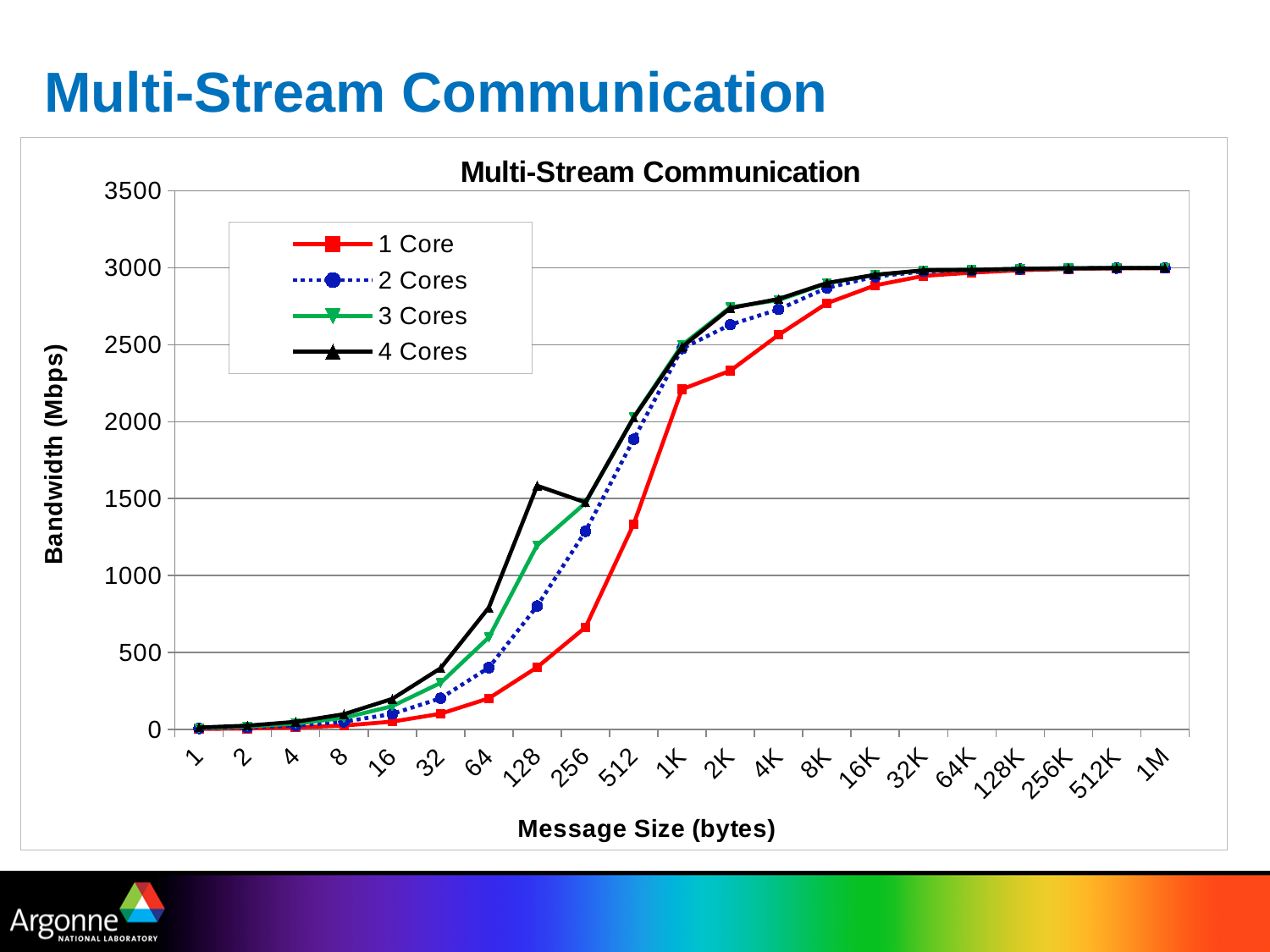

# Multi-Stream Communication

### Chart: Multi-Stream Communication

| Category | 1 Core | 2 Cores | 3 Cores | 4 Cores |
|---|---|---|---|---|
| 1 | 3.224 | 6.3839999999999995 | 9.553 | 12.493 |
| 2 | 6.437 | 12.696 | 19.052 | 24.921999999999986 |
| 4 | 12.729999999999999 | 25.096 | 37.800000000000004 | 49.52500000000001 |
| 8 | 25.274 | 50.124 | 75.17999999999998 | 99.268 |
| 16 | 50.966 | 100.67199999999998 | 151.52800000000013 | 198.82000000000014 |
| 32 | 101.82 | 202.602 | 302.43499999999966 | 397.442 |
| 64 | 202.37900000000002 | 401.83599999999973 | 598.6569999999995 | 791.9479999999992 |
| 128 | 404.442 | 802.2519999999994 | 1197.462 | 1583.6839999999988 |
| 256 | 663.6469999999995 | 1287.311 | 1471.492 | 1475.567 |
| 512 | 1334.463 | 1885.27 | 2029.106 | 2025.943 |
| 1K | 2210.584 | 2475.174 | 2497.945 | 2485.341 |
| 2K | 2331.203 | 2630.324 | 2743.7809999999977 | 2737.7 |
| 4K | 2564.24 | 2729.697 | 2789.9150000000022 | 2797.507 |
| 8K | 2769.598 | 2869.312000000002 | 2899.735 | 2901.163 |
| 16K | 2885.903 | 2942.625 | 2954.334000000001 | 2954.7689999999975 |
| 32K | 2947.401 | 2976.7249999999976 | 2982.309 | 2983.171 |
| 64K | 2968.4730000000022 | 2982.751 | 2986.304 | 2986.439 |
| 128K | 2984.2479999999987 | 2991.2049999999977 | 2993.2489999999975 | 2993.5879999999997 |
| 256K | 2992.223 | 2995.405 | 2996.288999999998 | 2997.141 |
| 512K | 2996.1689999999976 | 2997.969 | 2998.3130000000024 | 2998.897 |
| 1M | 2997.548 | 2998.46 | 2998.74 | 2998.8940000000002 |